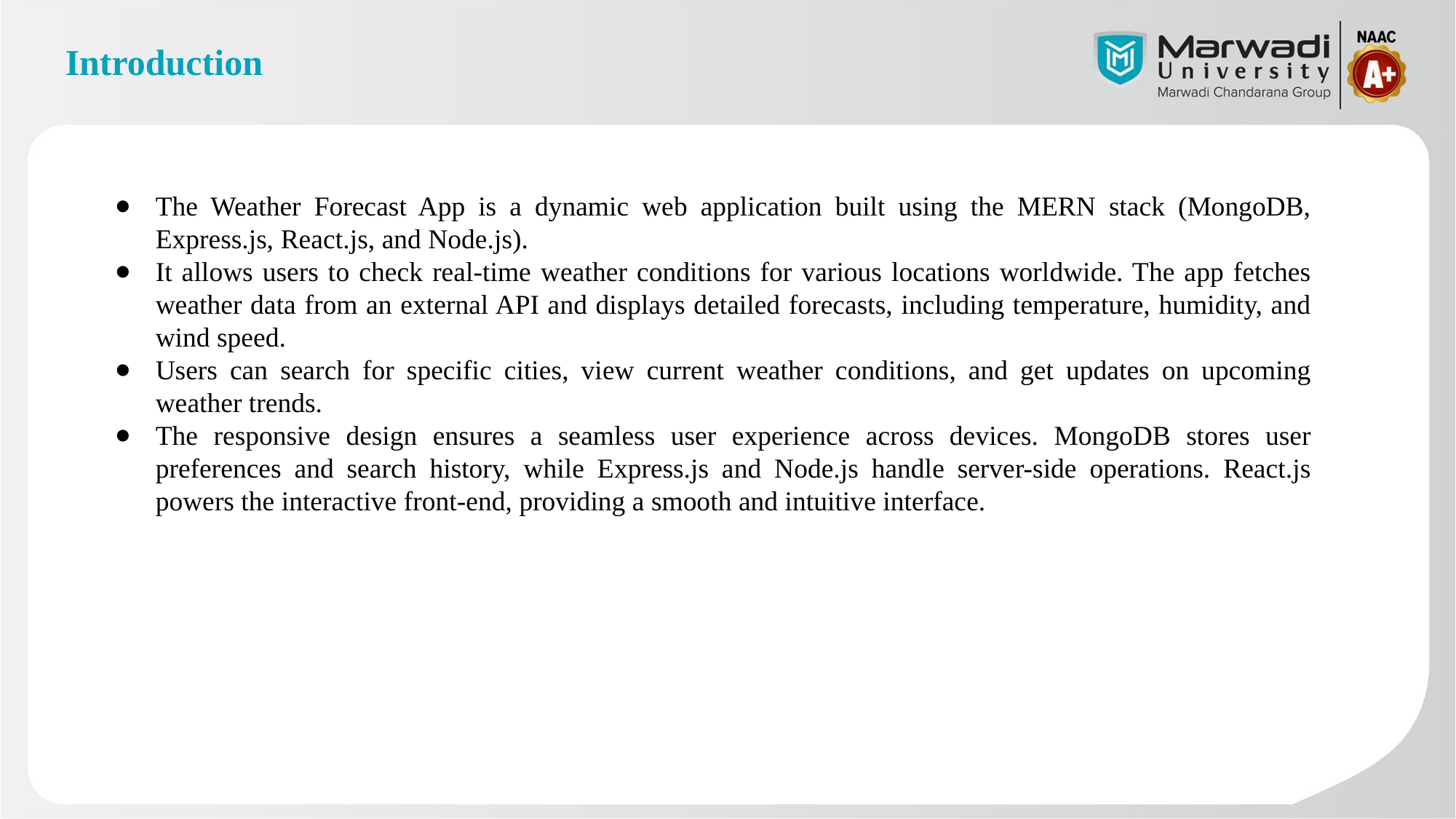

# Introduction
The Weather Forecast App is a dynamic web application built using the MERN stack (MongoDB, Express.js, React.js, and Node.js).
It allows users to check real-time weather conditions for various locations worldwide. The app fetches weather data from an external API and displays detailed forecasts, including temperature, humidity, and wind speed.
Users can search for specific cities, view current weather conditions, and get updates on upcoming weather trends.
The responsive design ensures a seamless user experience across devices. MongoDB stores user preferences and search history, while Express.js and Node.js handle server-side operations. React.js powers the interactive front-end, providing a smooth and intuitive interface.